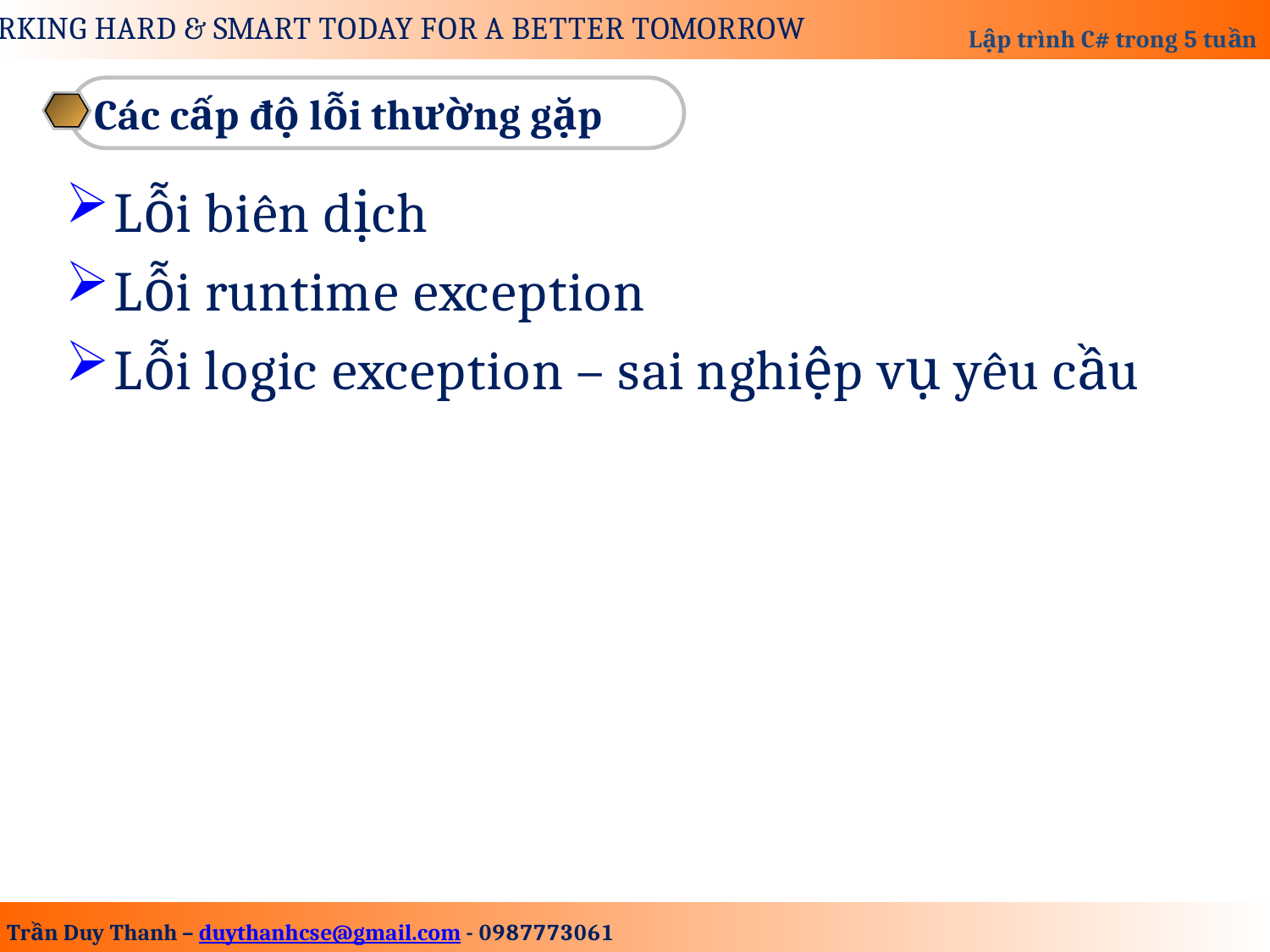

Các cấp độ lỗi thường gặp

Lỗi biên dịch
Lỗi runtime exception
Lỗi logic exception – sai nghiệp vụ yêu cầu